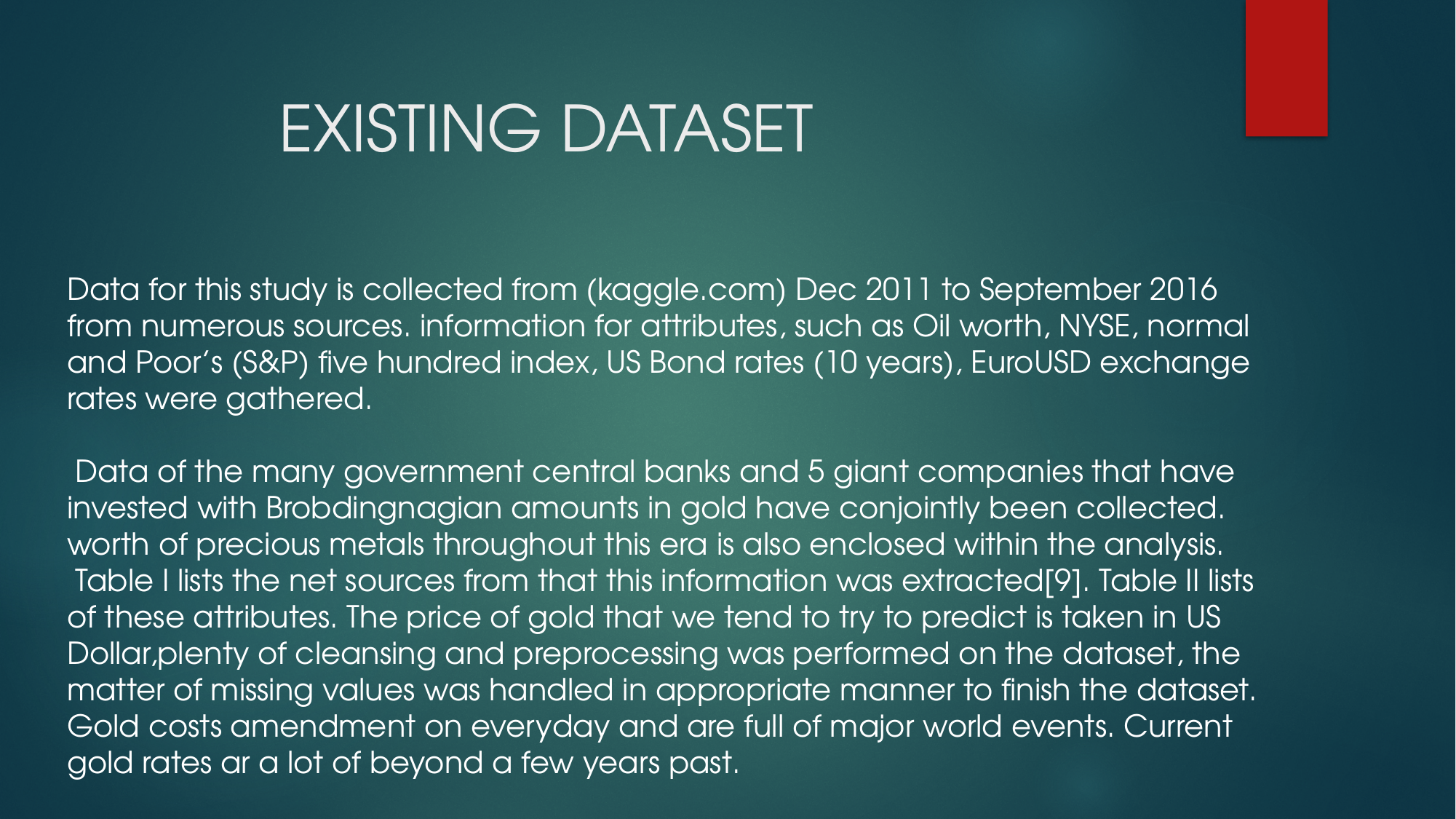

# EXISTING DATASET
Data for this study is collected from (kaggle.com) Dec 2011 to September 2016 from numerous sources. information for attributes, such as Oil worth, NYSE, normal and Poor’s (S&P) five hundred index, US Bond rates (10 years), EuroUSD exchange rates were gathered.

 Data of the many government central banks and 5 giant companies that have invested with Brobdingnagian amounts in gold have conjointly been collected. worth of precious metals throughout this era is also enclosed within the analysis.
 Table I lists the net sources from that this information was extracted[9]. Table II lists of these attributes. The price of gold that we tend to try to predict is taken in US Dollar,plenty of cleansing and preprocessing was performed on the dataset, the matter of missing values was handled in appropriate manner to finish the dataset.
Gold costs amendment on everyday and are full of major world events. Current gold rates ar a lot of beyond a few years past.